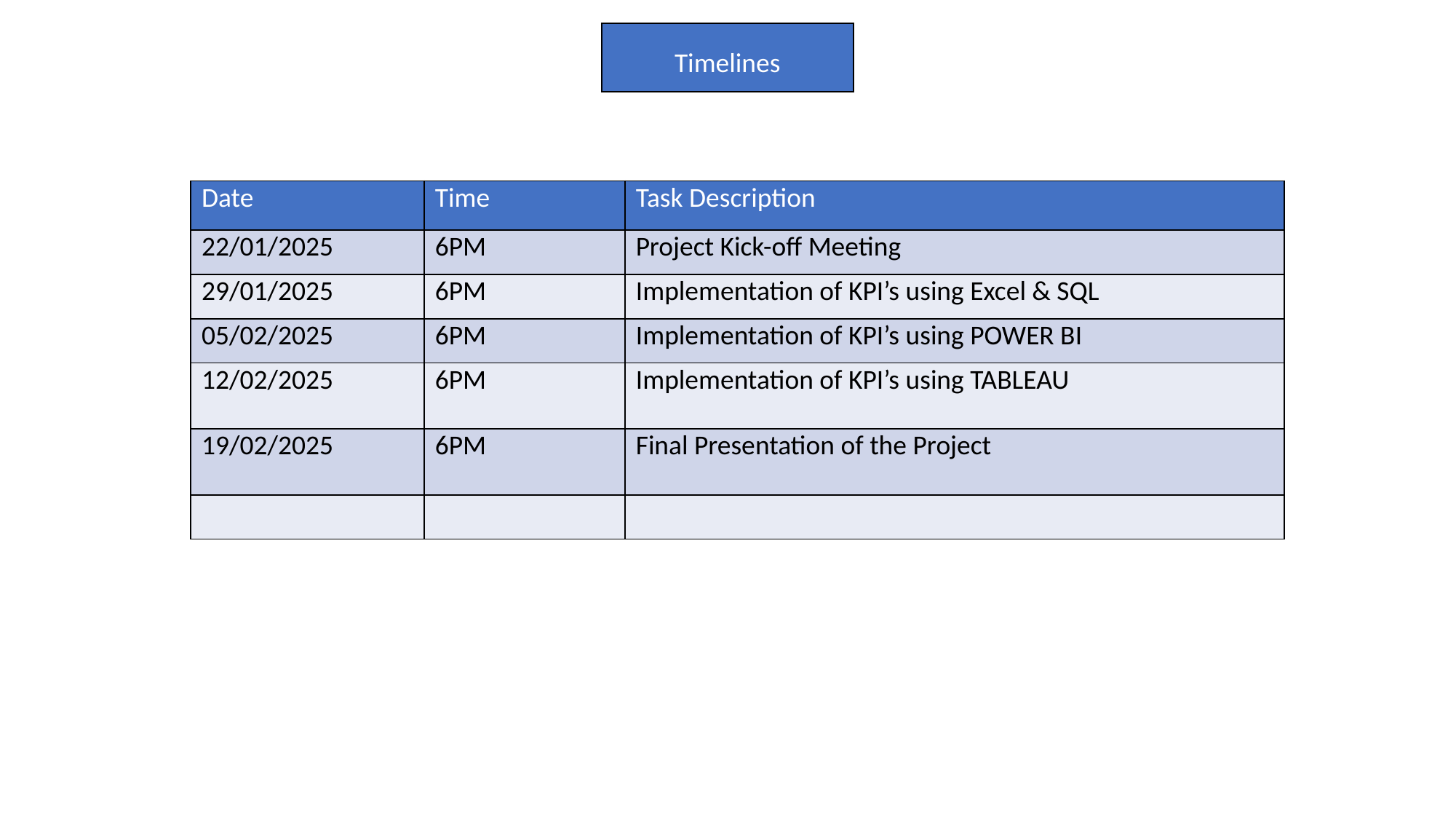

Timelines
| Date | Time | Task Description |
| --- | --- | --- |
| 22/01/2025 | 6PM | Project Kick-off Meeting |
| 29/01/2025 | 6PM | Implementation of KPI’s using Excel & SQL |
| 05/02/2025 | 6PM | Implementation of KPI’s using POWER BI |
| 12/02/2025 | 6PM | Implementation of KPI’s using TABLEAU |
| 19/02/2025 | 6PM | Final Presentation of the Project |
|  |  |  |